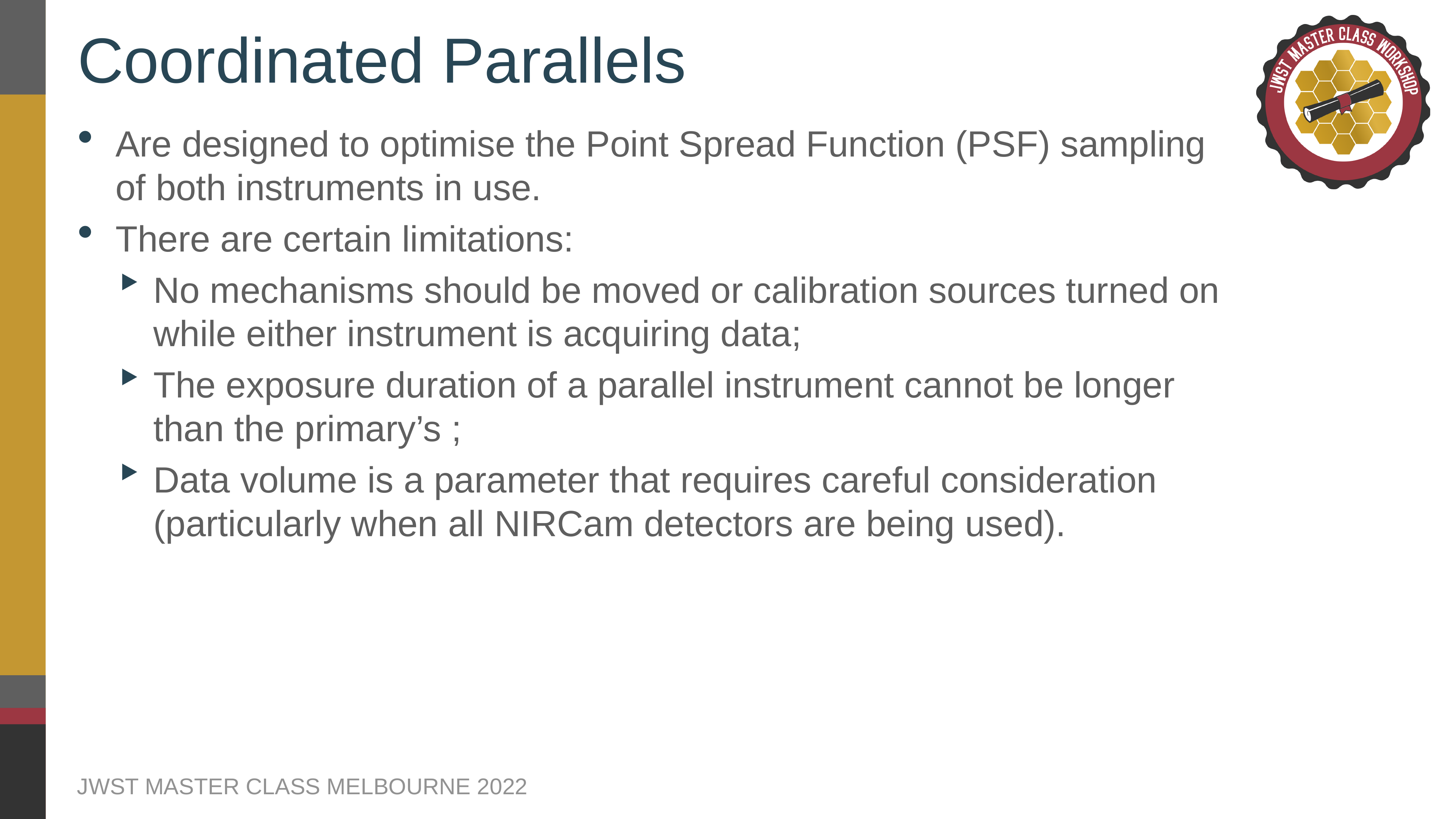

# Coordinated Parallels
Are designed to optimise the Point Spread Function (PSF) sampling of both instruments in use.
There are certain limitations:
No mechanisms should be moved or calibration sources turned on while either instrument is acquiring data;
The exposure duration of a parallel instrument cannot be longer than the primary’s ;
Data volume is a parameter that requires careful consideration (particularly when all NIRCam detectors are being used).